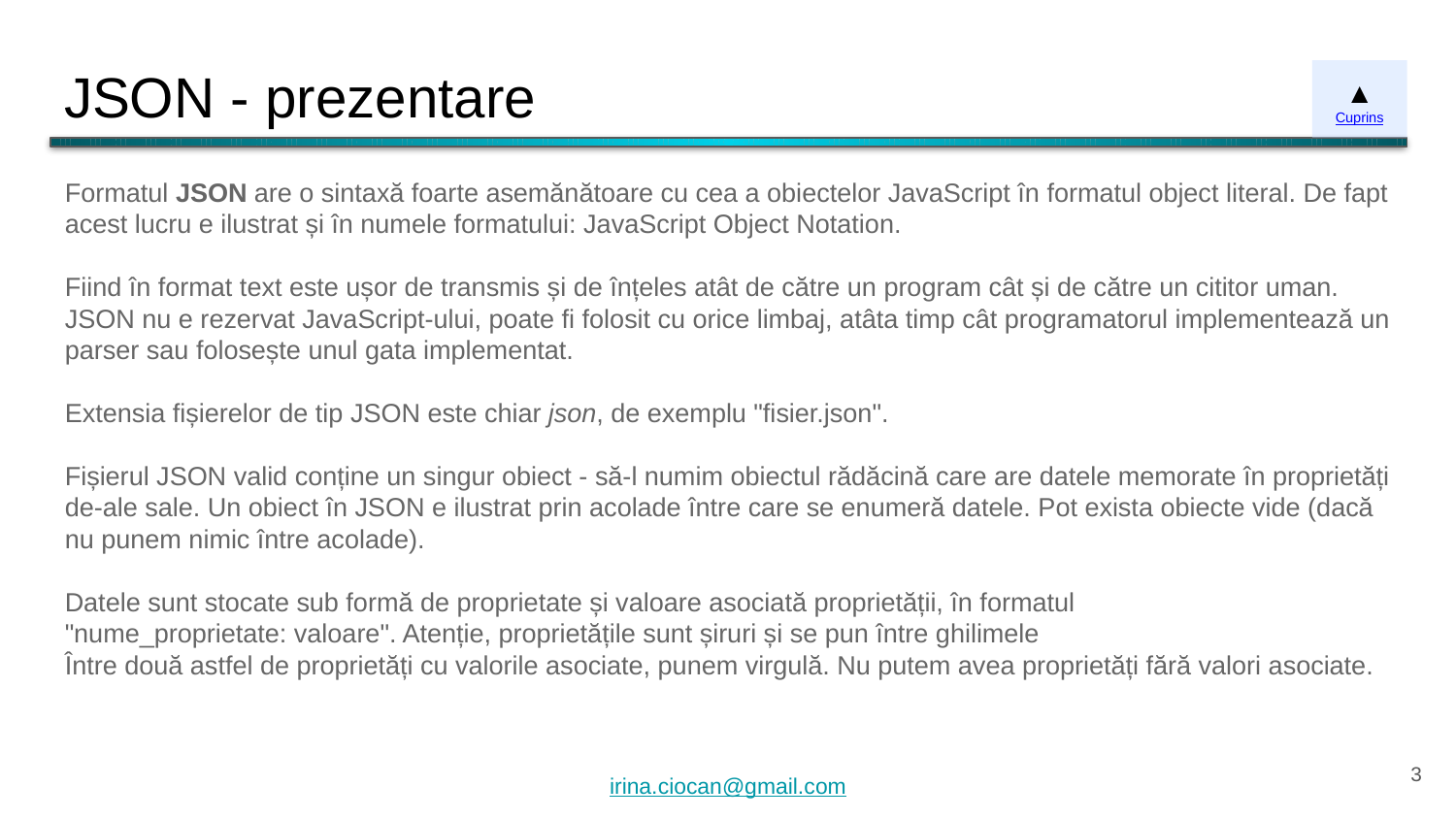

# JSON - prezentare
▲
Cuprins

Formatul JSON are o sintaxă foarte asemănătoare cu cea a obiectelor JavaScript în formatul object literal. De fapt acest lucru e ilustrat și în numele formatului: JavaScript Object Notation.

Fiind în format text este ușor de transmis și de înțeles atât de către un program cât și de către un cititor uman. JSON nu e rezervat JavaScript-ului, poate fi folosit cu orice limbaj, atâta timp cât programatorul implementează un parser sau folosește unul gata implementat.

Extensia fișierelor de tip JSON este chiar json, de exemplu "fisier.json".

Fișierul JSON valid conține un singur obiect - să-l numim obiectul rădăcină care are datele memorate în proprietăți de-ale sale. Un obiect în JSON e ilustrat prin acolade între care se enumeră datele. Pot exista obiecte vide (dacă nu punem nimic între acolade).

Datele sunt stocate sub formă de proprietate și valoare asociată proprietății, în formatul
"nume_proprietate: valoare". Atenție, proprietățile sunt șiruri și se pun între ghilimele
Între două astfel de proprietăți cu valorile asociate, punem virgulă. Nu putem avea proprietăți fără valori asociate.

3
irina.ciocan@gmail.com